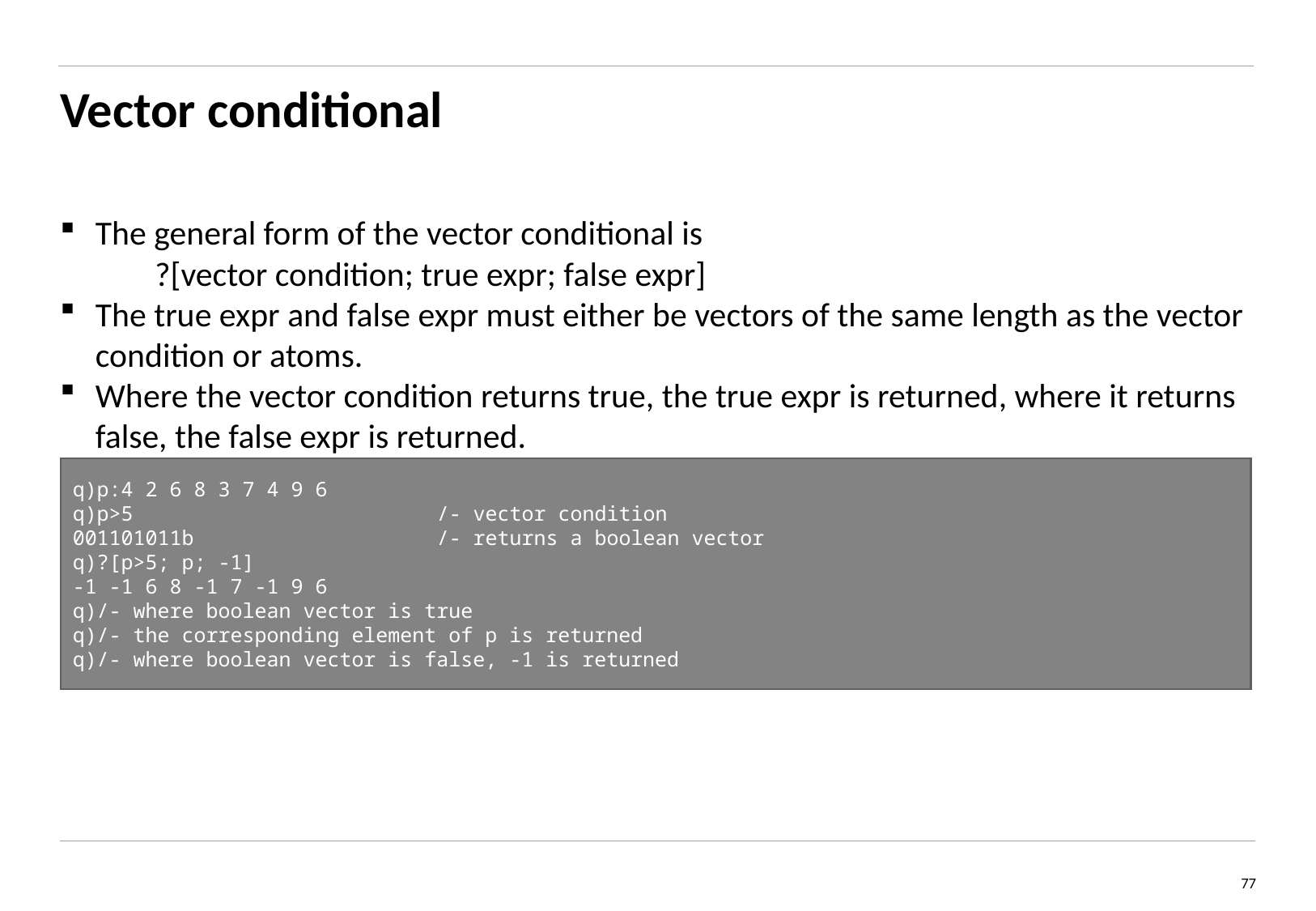

# Vector conditional
The general form of the vector conditional is
?[vector condition; true expr; false expr]
The true expr and false expr must either be vectors of the same length as the vector condition or atoms.
Where the vector condition returns true, the true expr is returned, where it returns false, the false expr is returned.
q)p:4 2 6 8 3 7 4 9 6
q)p>5 			/- vector condition
001101011b 		/- returns a boolean vector
q)?[p>5; p; -1]
-1 -1 6 8 -1 7 -1 9 6
q)/- where boolean vector is true
q)/- the corresponding element of p is returned
q)/- where boolean vector is false, -1 is returned
77